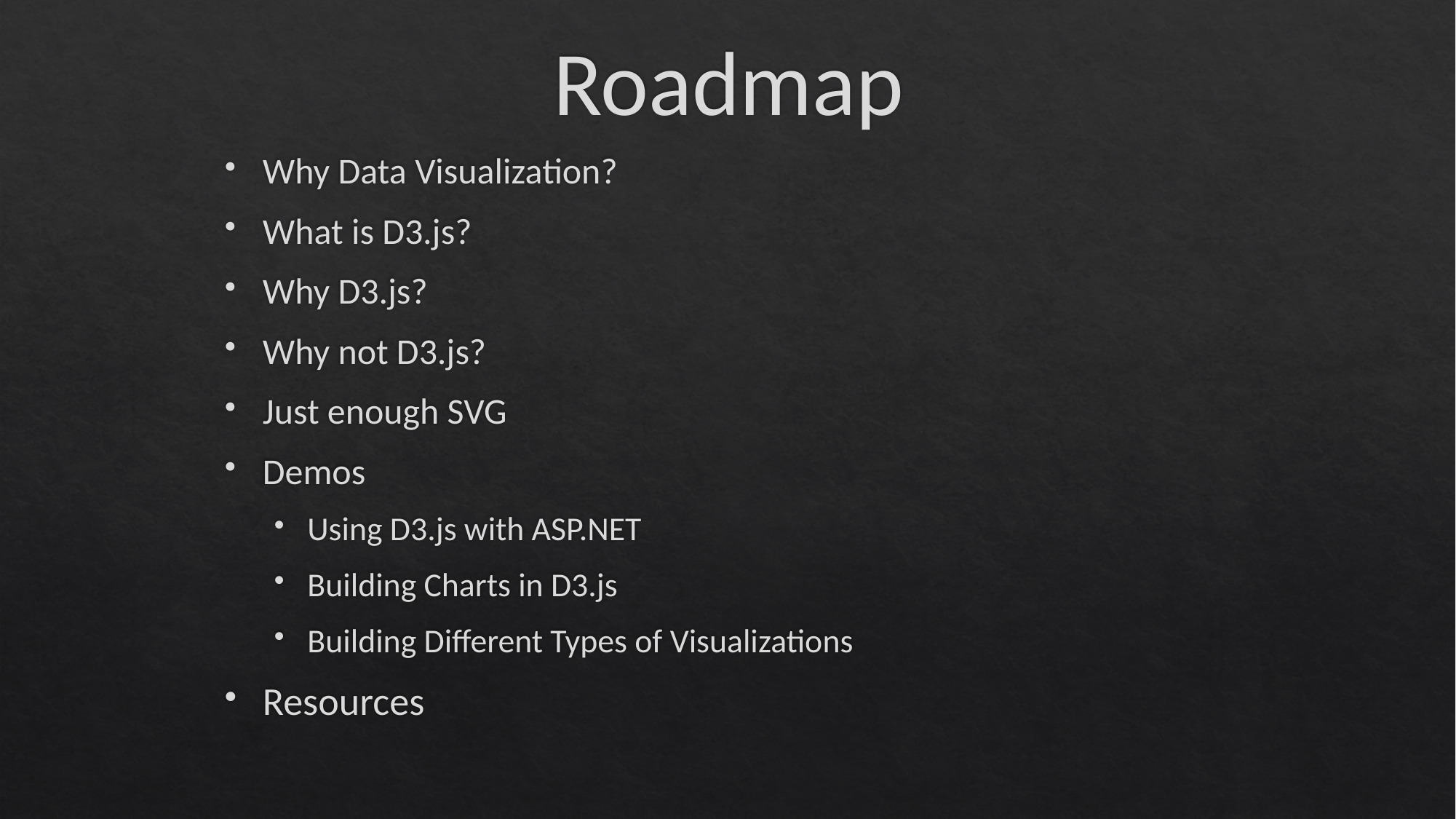

# Roadmap
Why Data Visualization?
What is D3.js?
Why D3.js?
Why not D3.js?
Just enough SVG
Demos
Using D3.js with ASP.NET
Building Charts in D3.js
Building Different Types of Visualizations
Resources